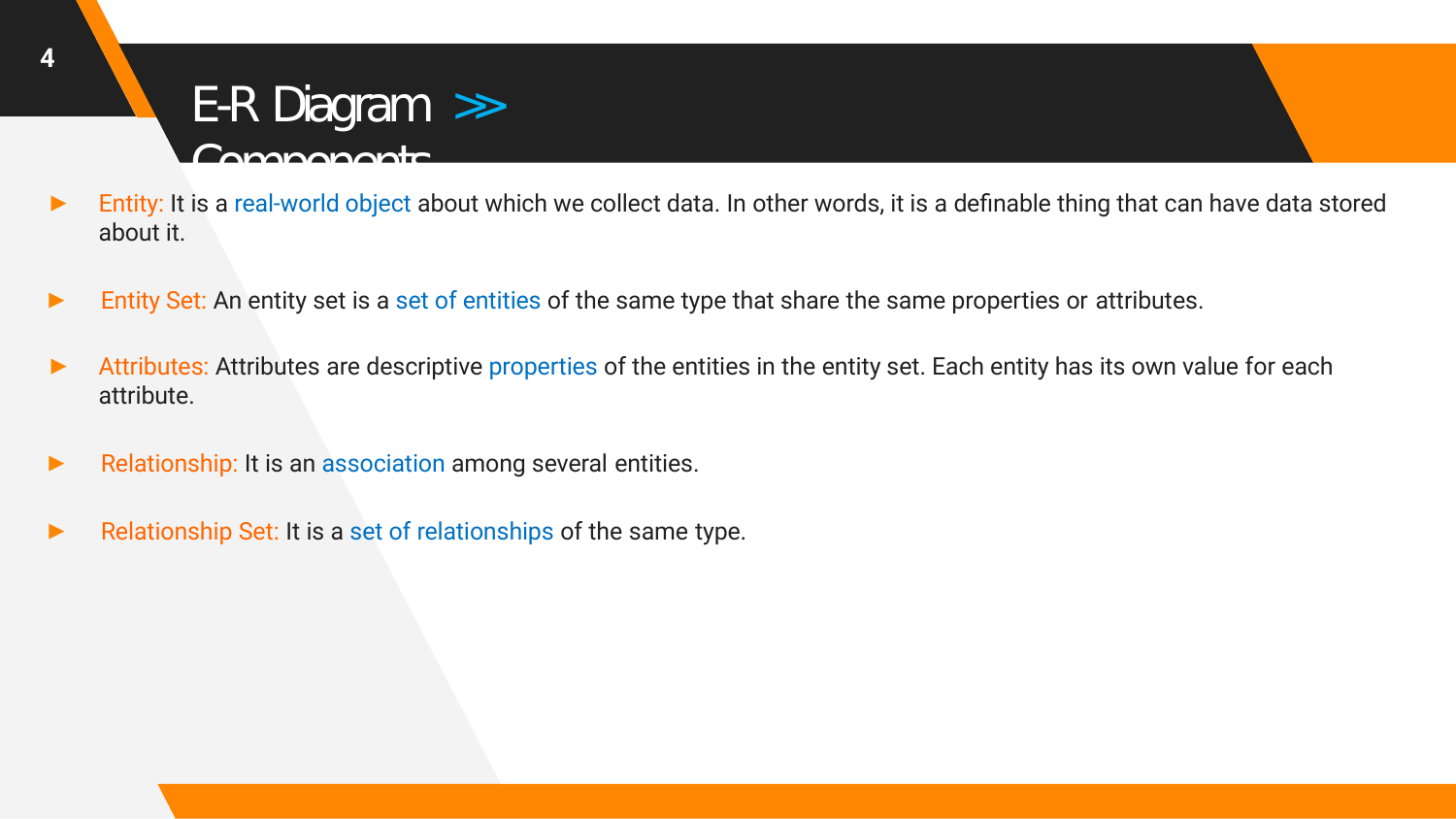

4
# E-R Diagram >> Components
▸	Entity: It is a real-world object about which we collect data. In other words, it is a definable thing that can have data stored  about it.

▸	Entity Set: An entity set is a set of entities of the same type that share the same properties or attributes.

▸	Attributes: Attributes are descriptive properties of the entities in the entity set. Each entity has its own value for each  attribute.

▸	Relationship: It is an association among several entities.

▸	Relationship Set: It is a set of relationships of the same type.